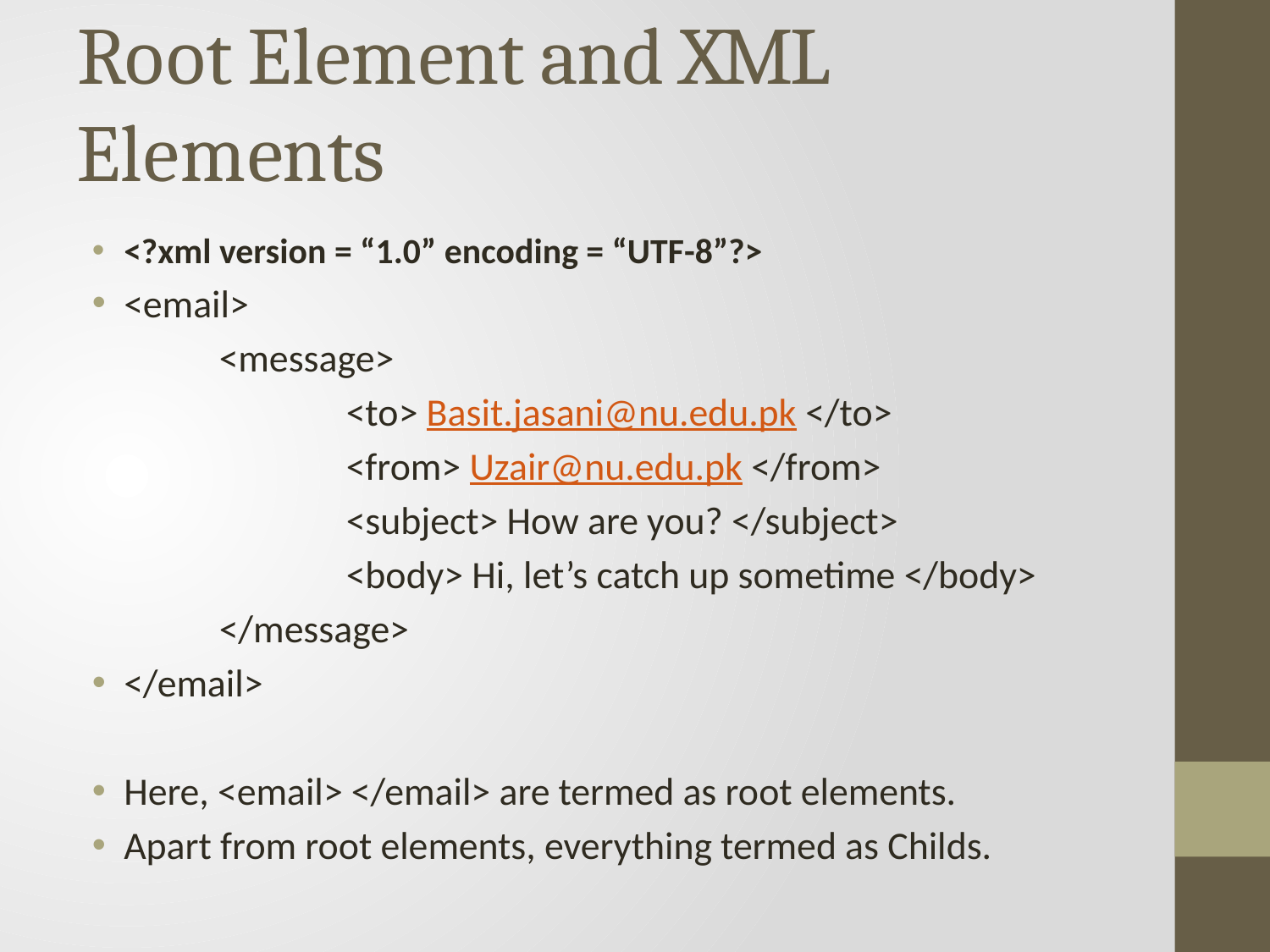

# Root Element and XML Elements
<?xml version = “1.0” encoding = “UTF-8”?>
<email>
	<message>
		<to> Basit.jasani@nu.edu.pk </to>
		<from> Uzair@nu.edu.pk </from>
		<subject> How are you? </subject>
		<body> Hi, let’s catch up sometime </body>
	</message>
</email>

Here, <email> </email> are termed as root elements.
Apart from root elements, everything termed as Childs.